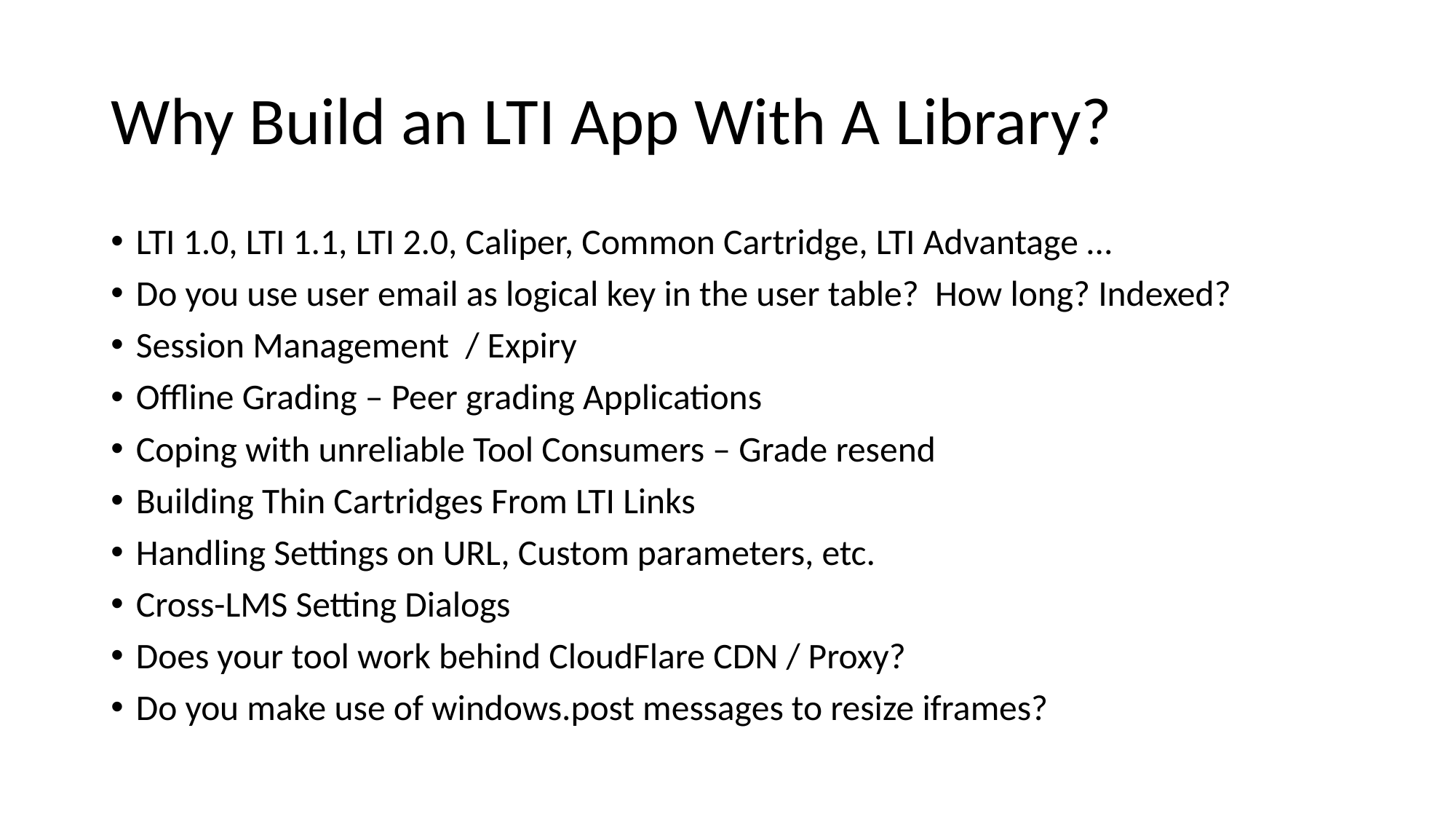

# Why Build an LTI App With A Library?
LTI 1.0, LTI 1.1, LTI 2.0, Caliper, Common Cartridge, LTI Advantage …
Do you use user email as logical key in the user table?  How long? Indexed?
Session Management  / Expiry
Offline Grading – Peer grading Applications
Coping with unreliable Tool Consumers – Grade resend
Building Thin Cartridges From LTI Links
Handling Settings on URL, Custom parameters, etc.
Cross-LMS Setting Dialogs
Does your tool work behind CloudFlare CDN / Proxy?
Do you make use of windows.post messages to resize iframes?